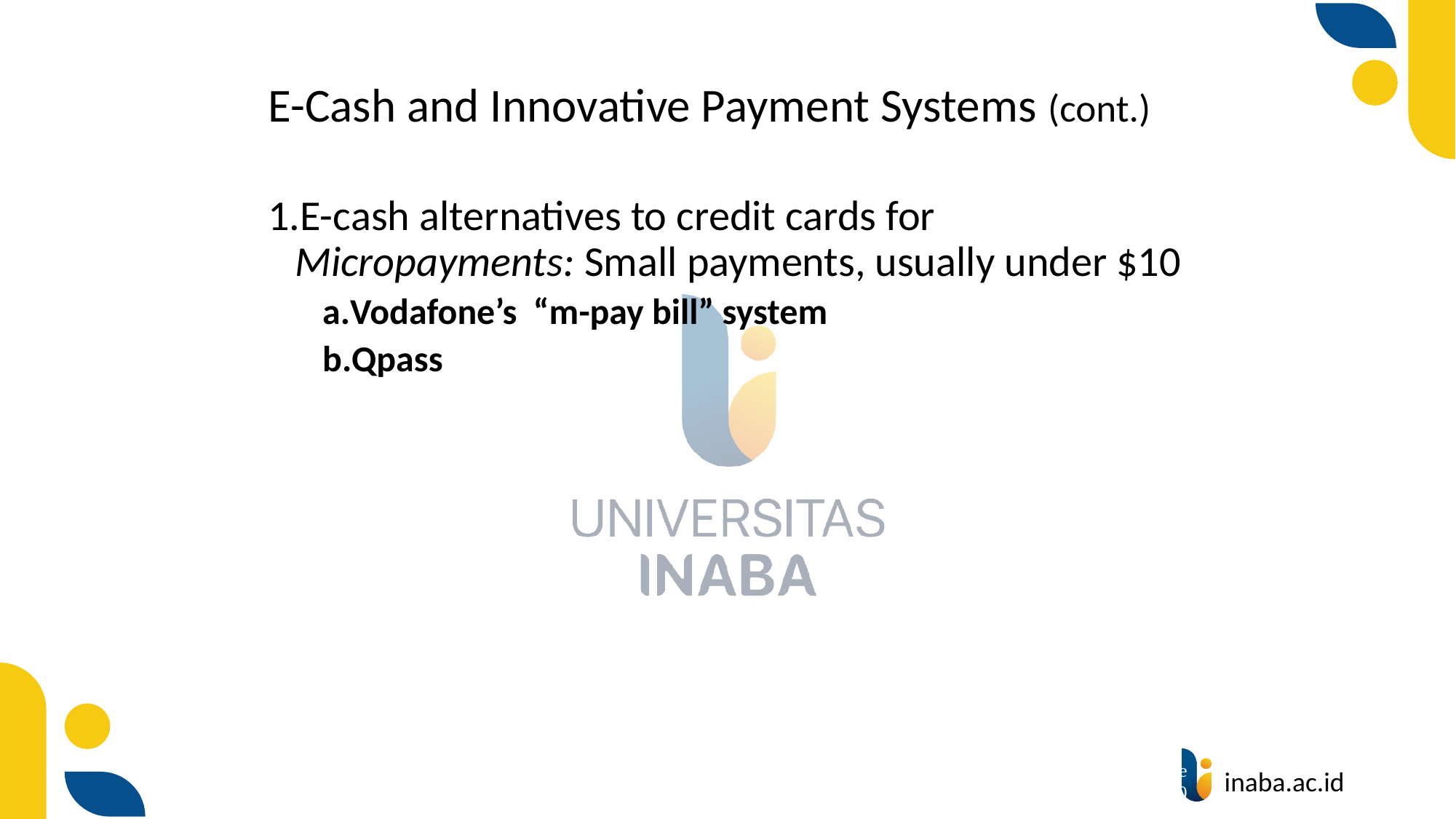

# E-Cash and Innovative Payment Systems (cont.)
E-cash alternatives to credit cards for Micropayments: Small payments, usually under $10
Vodafone’s  “m-pay bill” system
Qpass
43
© Prentice Hall 2020